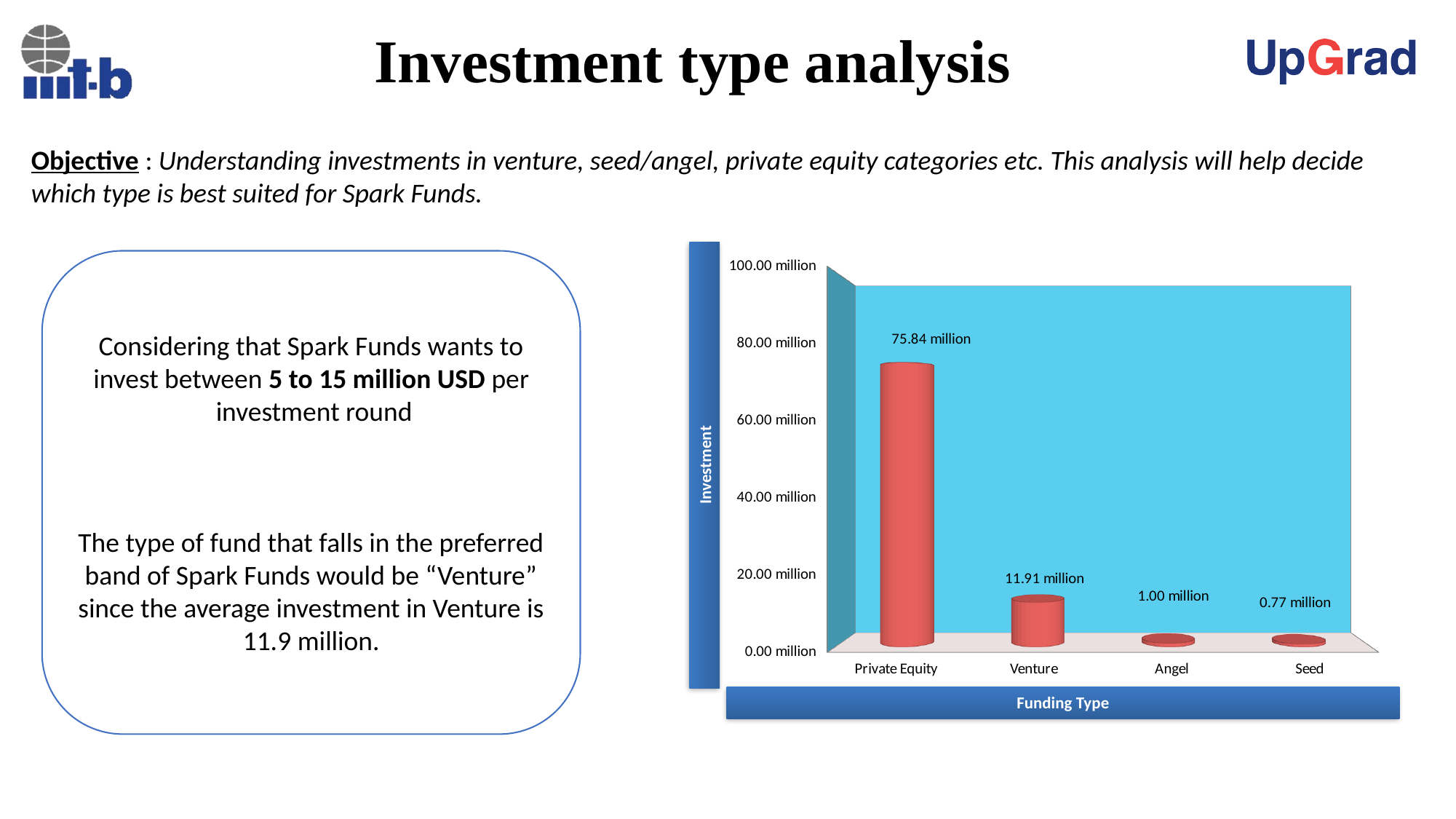

# Investment type analysis
Objective : Understanding investments in venture, seed/angel, private equity categories etc. This analysis will help decide which type is best suited for Spark Funds.

[unsupported chart]

Investment
Funding Type
Considering that Spark Funds wants to invest between 5 to 15 million USD per  investment round

The type of fund that falls in the preferred band of Spark Funds would be “Venture” since the average investment in Venture is 11.9 million.